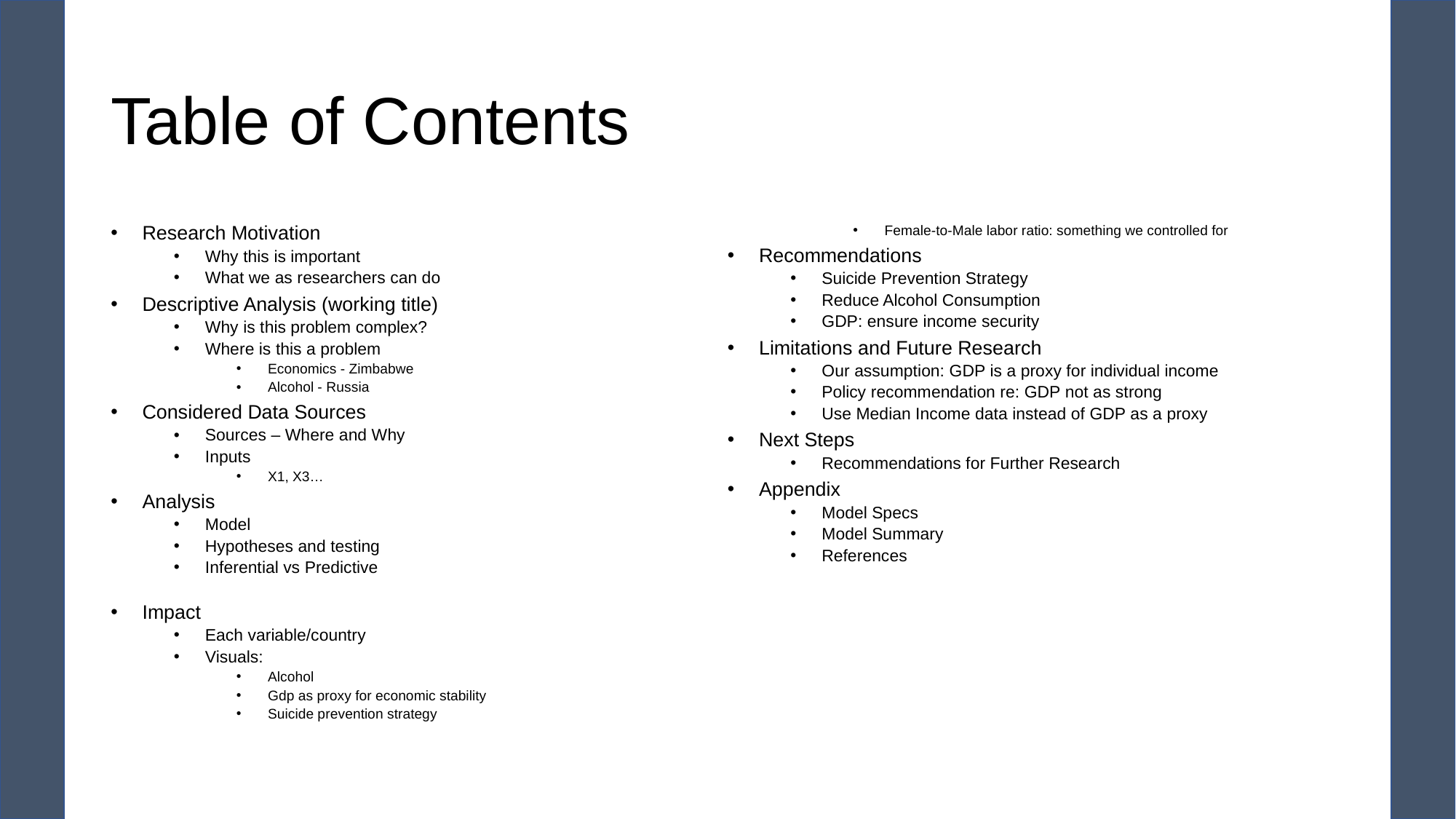

# Table of Contents
Research Motivation
Why this is important
What we as researchers can do
Descriptive Analysis (working title)
Why is this problem complex?
Where is this a problem
Economics - Zimbabwe
Alcohol - Russia
Considered Data Sources
Sources – Where and Why
Inputs
X1, X3…
Analysis
Model
Hypotheses and testing
Inferential vs Predictive

Impact
Each variable/country
Visuals:
Alcohol
Gdp as proxy for economic stability
Suicide prevention strategy
Female-to-Male labor ratio: something we controlled for
Recommendations
Suicide Prevention Strategy
Reduce Alcohol Consumption
GDP: ensure income security
Limitations and Future Research
Our assumption: GDP is a proxy for individual income
Policy recommendation re: GDP not as strong
Use Median Income data instead of GDP as a proxy
Next Steps
Recommendations for Further Research
Appendix
Model Specs
Model Summary
References